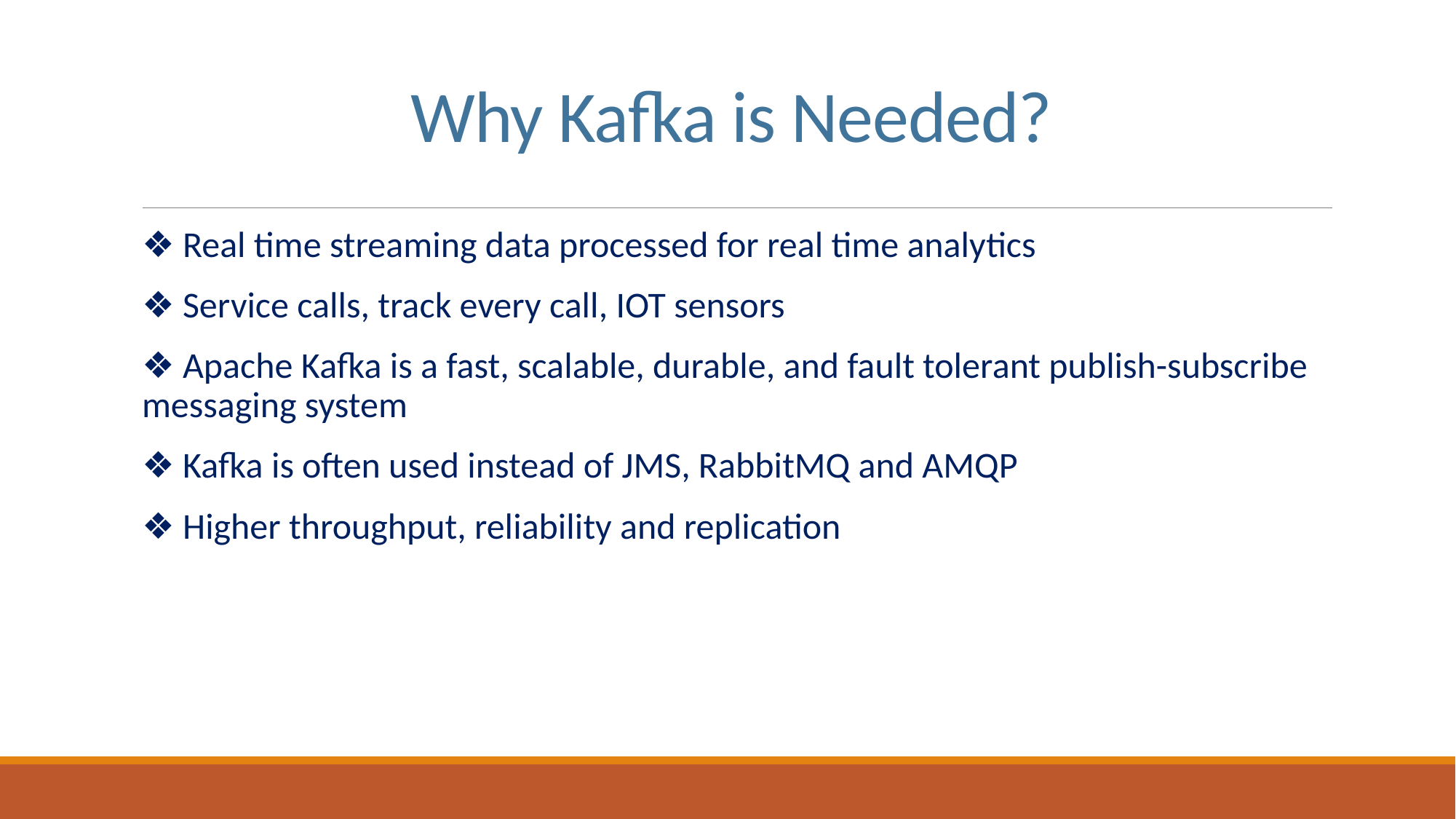

# Why Kafka is Needed?
❖ Real time streaming data processed for real time analytics
❖ Service calls, track every call, IOT sensors
❖ Apache Kafka is a fast, scalable, durable, and fault tolerant publish-subscribe messaging system
❖ Kafka is often used instead of JMS, RabbitMQ and AMQP
❖ Higher throughput, reliability and replication